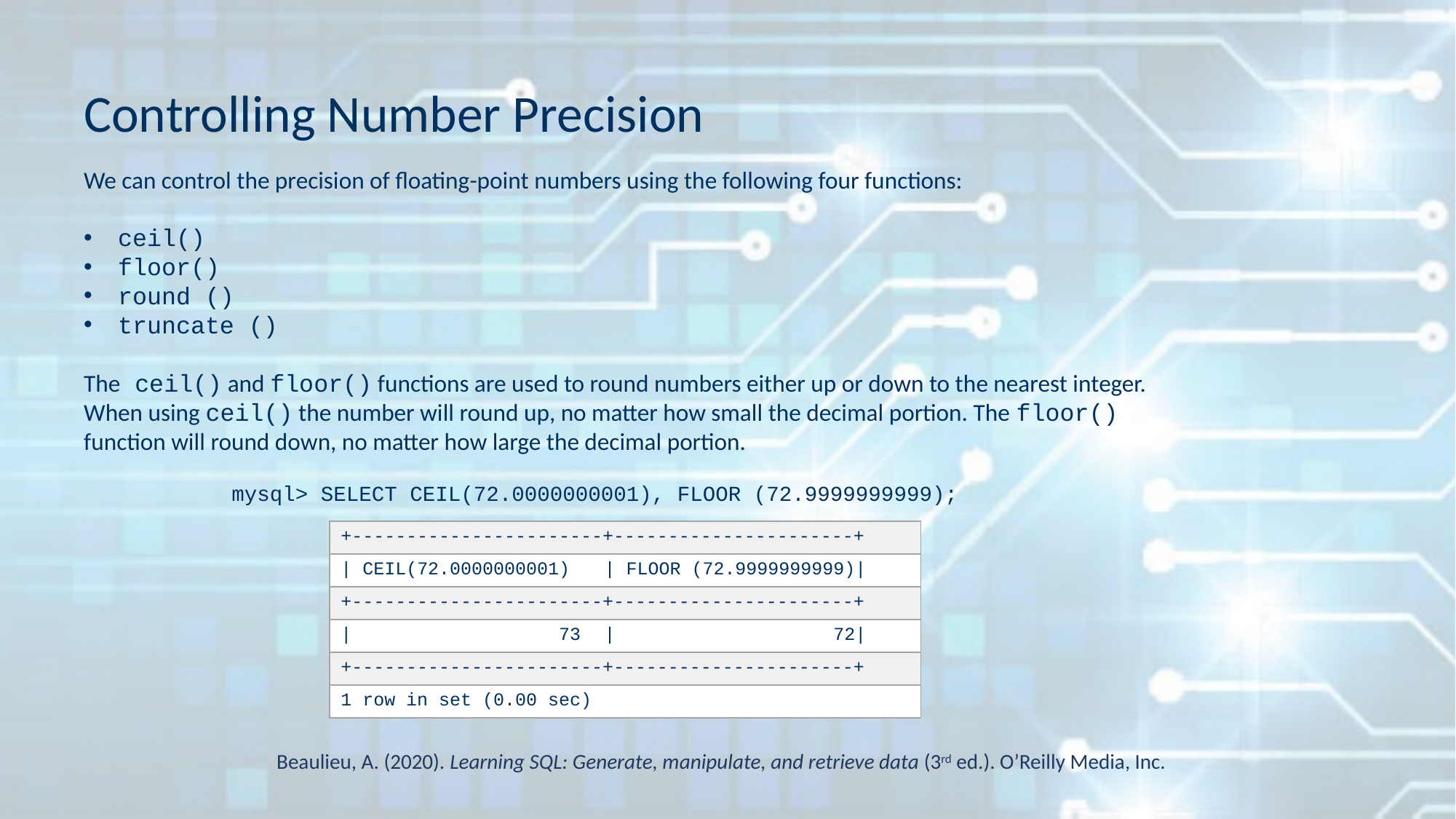

# Controlling Number Precision
We can control the precision of floating-point numbers using the following four functions:

ceil()
floor()
round ()
truncate ()

The ceil() and floor() functions are used to round numbers either up or down to the nearest integer. When using ceil() the number will round up, no matter how small the decimal portion. The floor() function will round down, no matter how large the decimal portion.
mysql> SELECT CEIL(72.0000000001), FLOOR (72.9999999999);
| +-----------------------+----------------------+ |  |
| --- | --- |
| | CEIL(72.0000000001) | | FLOOR (72.9999999999)| |
| +-----------------------+----------------------+ |  |
| | 73 | | 72| |
| +-----------------------+----------------------+ |  |
| 1 row in set (0.00 sec) |  |